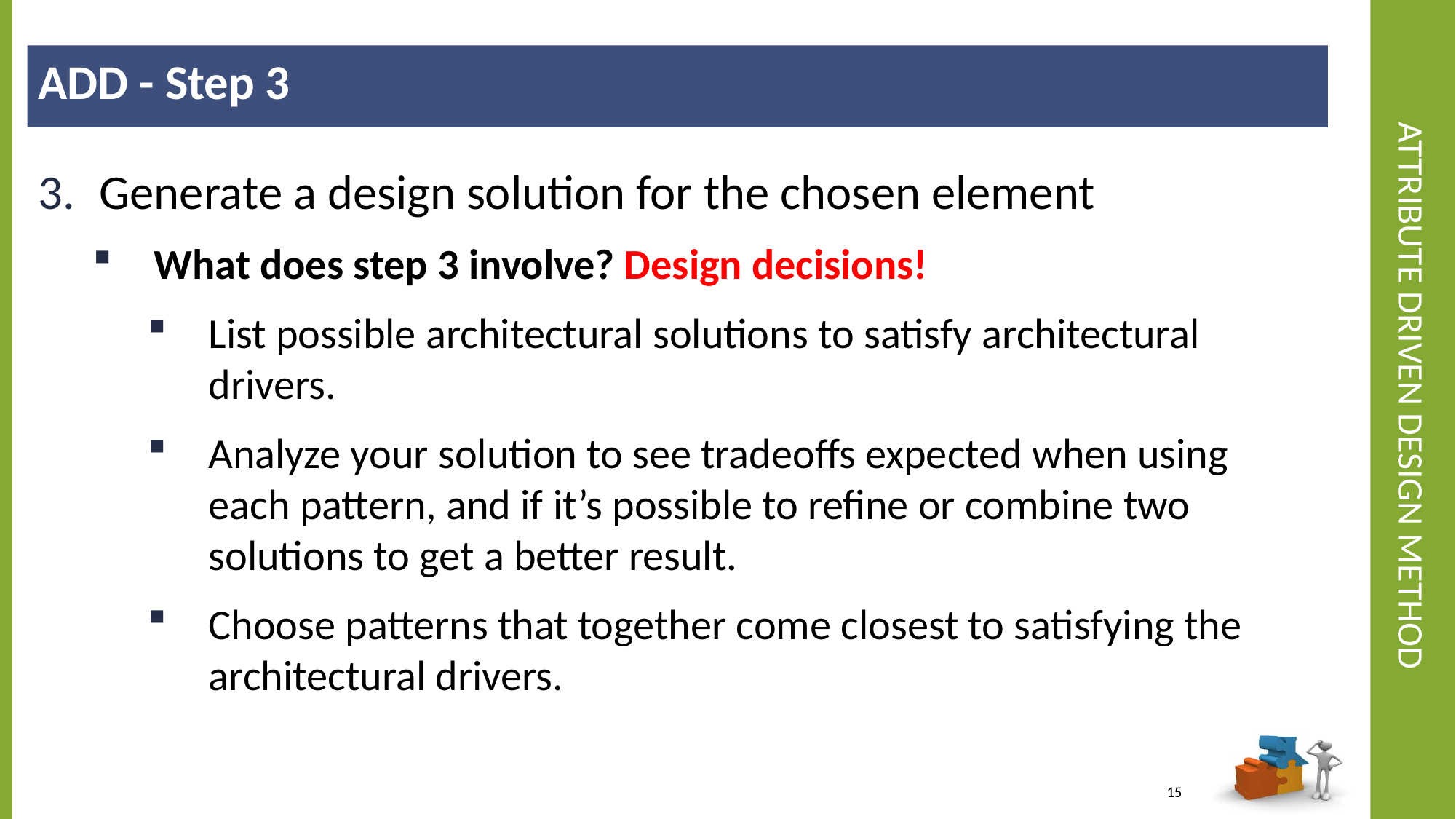

ADD - Step 3
# Attribute Driven Design Method
Generate a design solution for the chosen element
What does step 3 involve? Design decisions!
List possible architectural solutions to satisfy architectural drivers.
Analyze your solution to see tradeoffs expected when using each pattern, and if it’s possible to refine or combine two solutions to get a better result.
Choose patterns that together come closest to satisfying the architectural drivers.
15